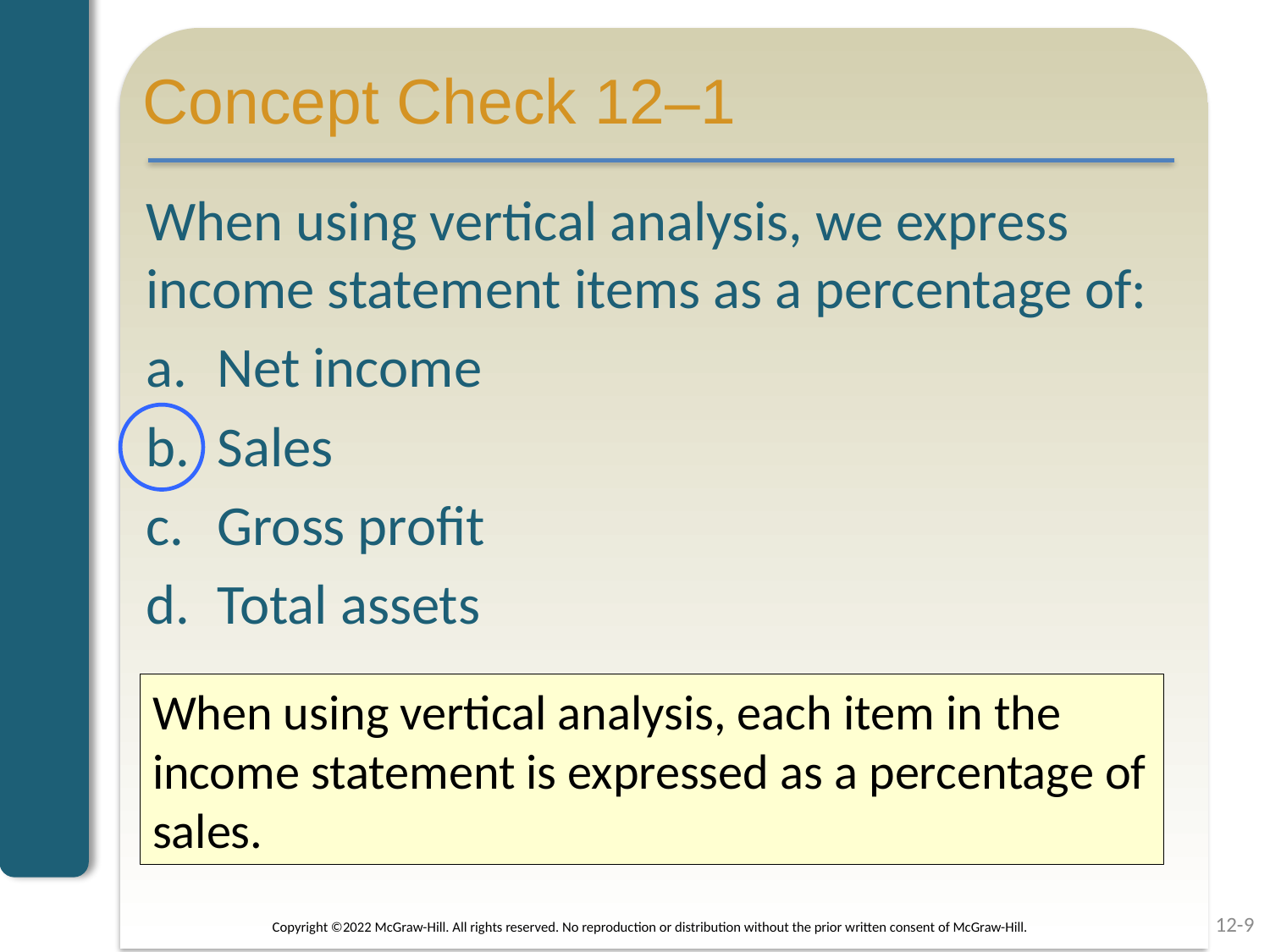

# Concept Check 12–1
When using vertical analysis, we express income statement items as a percentage of:
Net income
Sales
Gross profit
Total assets

When using vertical analysis, each item in the income statement is expressed as a percentage of sales.
12-9
Copyright ©2022 McGraw-Hill. All rights reserved. No reproduction or distribution without the prior written consent of McGraw-Hill.